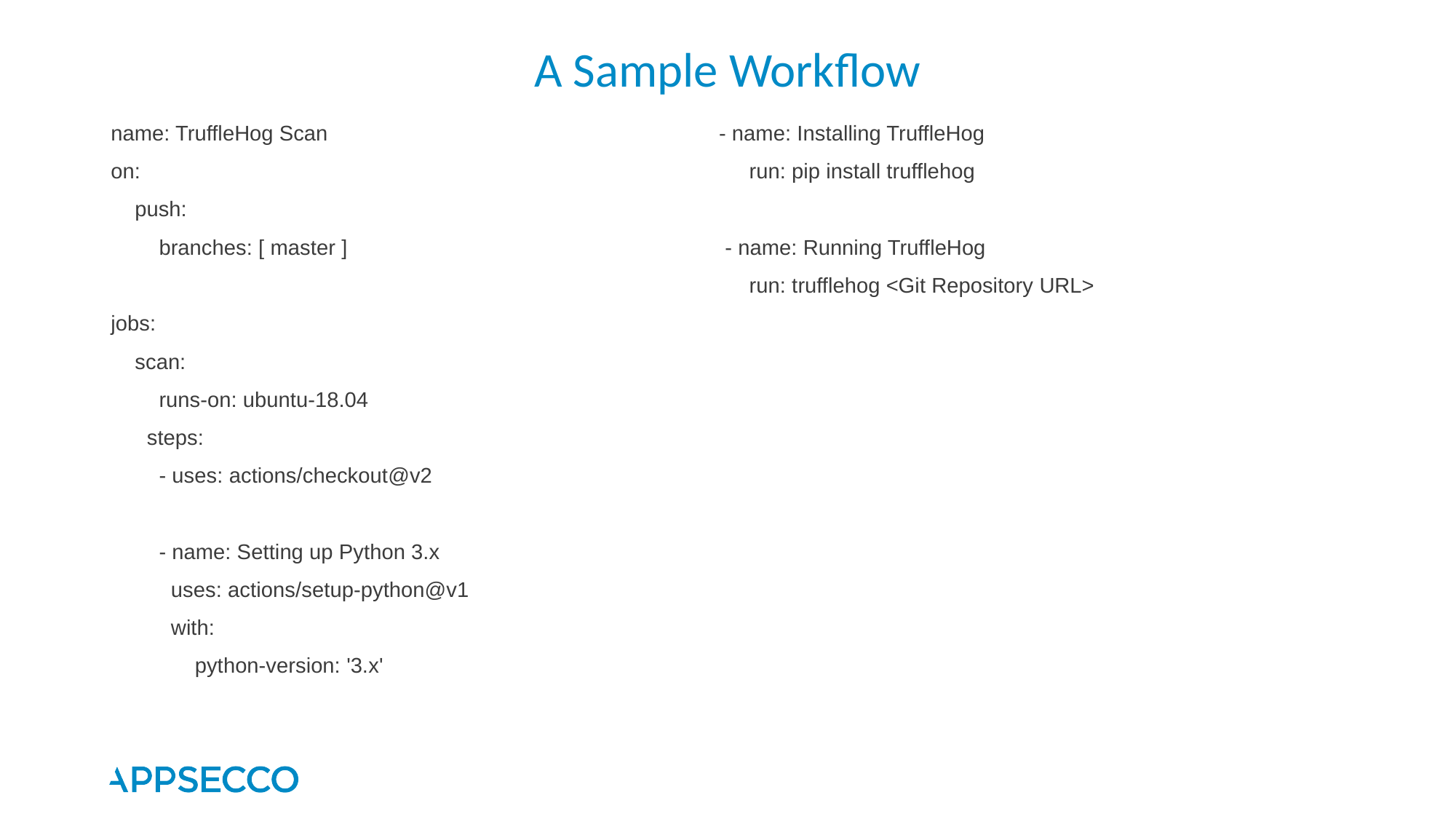

# A Sample Workflow
name: TruffleHog Scan
on:
    push:
        branches: [ master ]

jobs:
    scan:
        runs-on: ubuntu-18.04
      steps:
        - uses: actions/checkout@v2

        - name: Setting up Python 3.x
          uses: actions/setup-python@v1
          with:
              python-version: '3.x'

   - name: Installing TruffleHog
        run: pip install trufflehog

    - name: Running TruffleHog
        run: trufflehog <Git Repository URL>